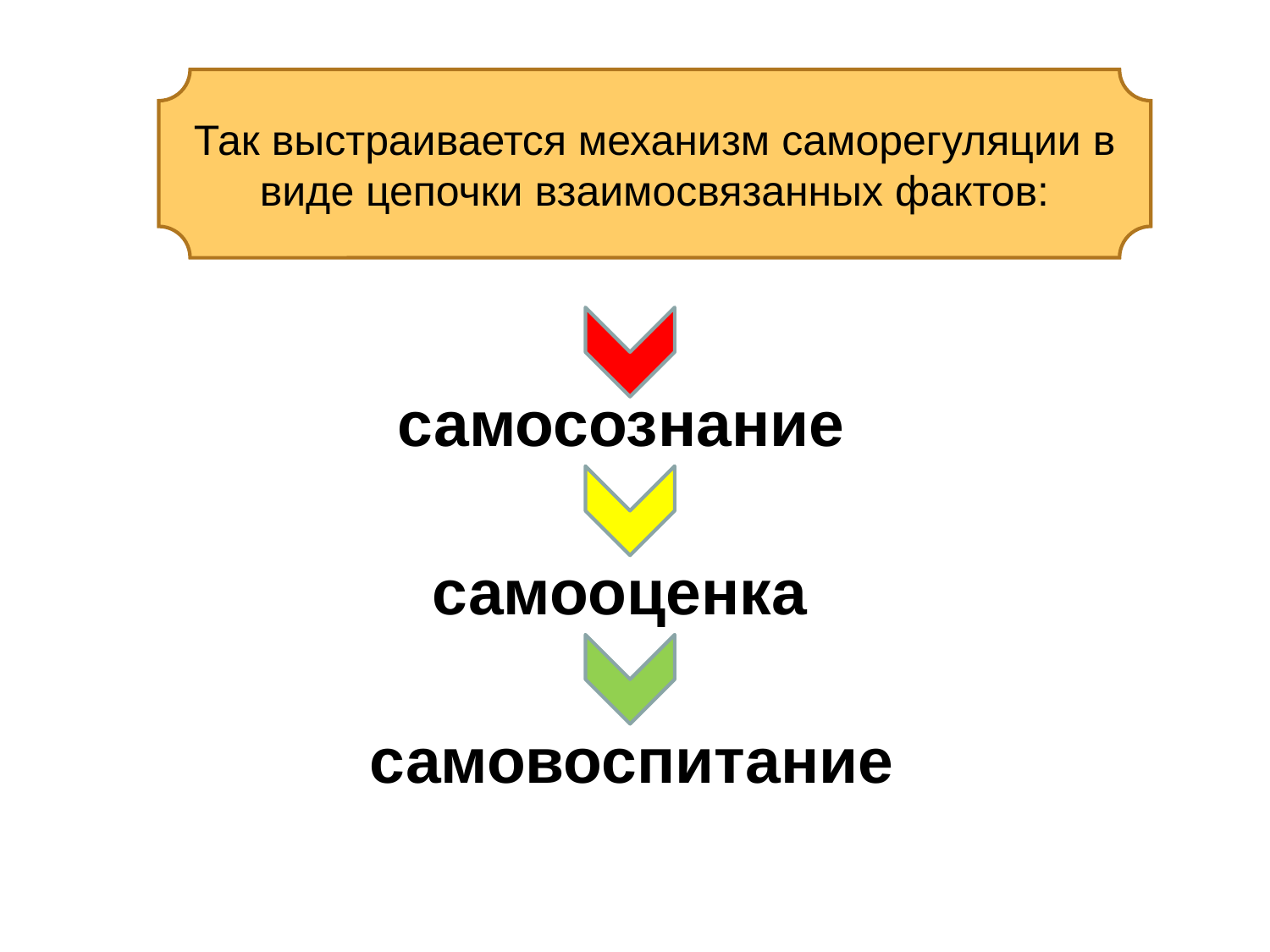

Так выстраивается механизм саморегуляции в виде цепочки взаимосвязанных фактов:

самосознание

самооценка

самовоспитание